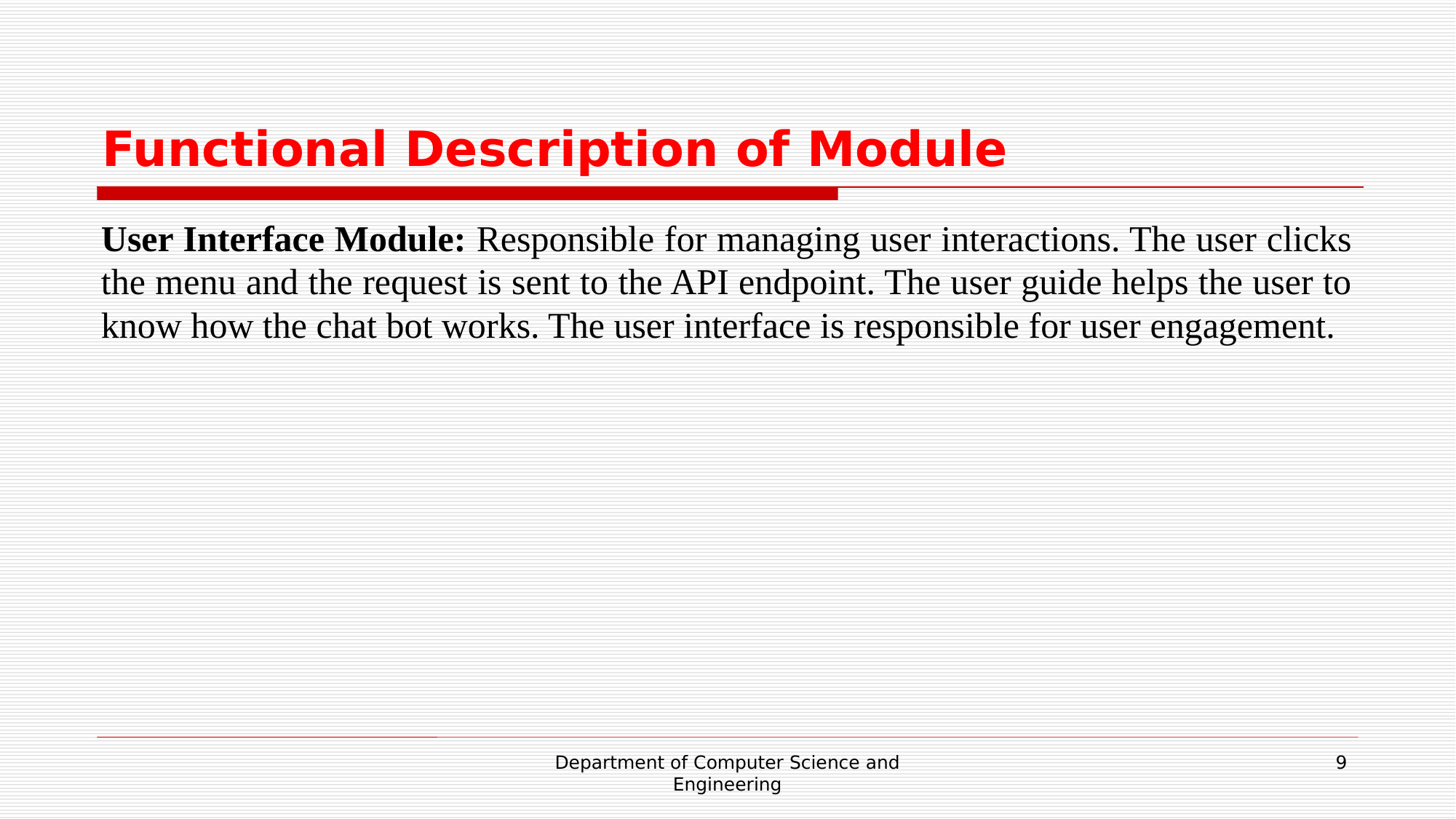

# Functional Description of Module
User Interface Module: Responsible for managing user interactions. The user clicks the menu and the request is sent to the API endpoint. The user guide helps the user to know how the chat bot works. The user interface is responsible for user engagement.

Department of Computer Science and Engineering
9